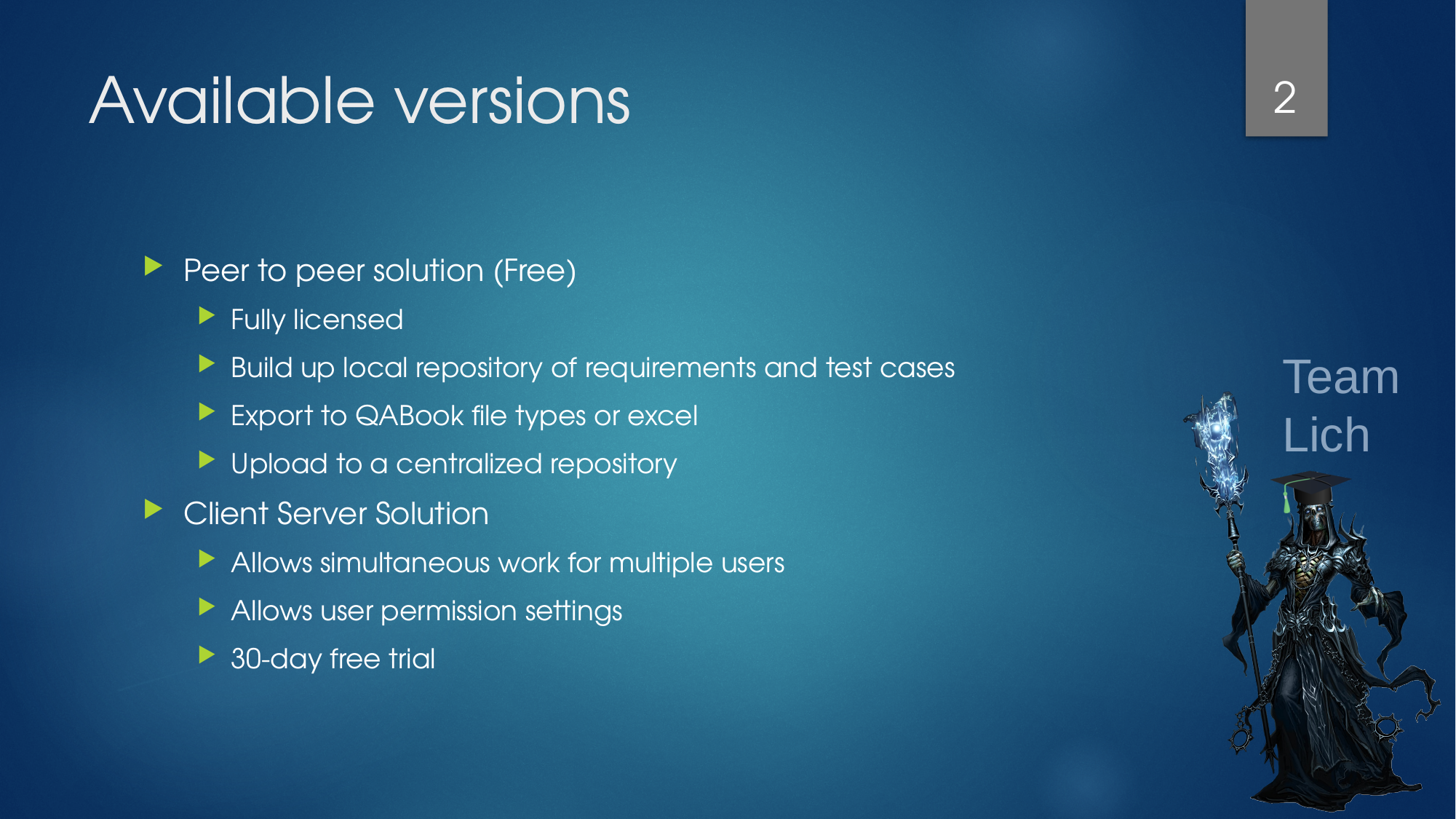

2
# Available versions
Peer to peer solution (Free)
Fully licensed
Build up local repository of requirements and test cases
Export to QABook file types or excel
Upload to a centralized repository
Client Server Solution
Allows simultaneous work for multiple users
Allows user permission settings
30-day free trial
Team Lich